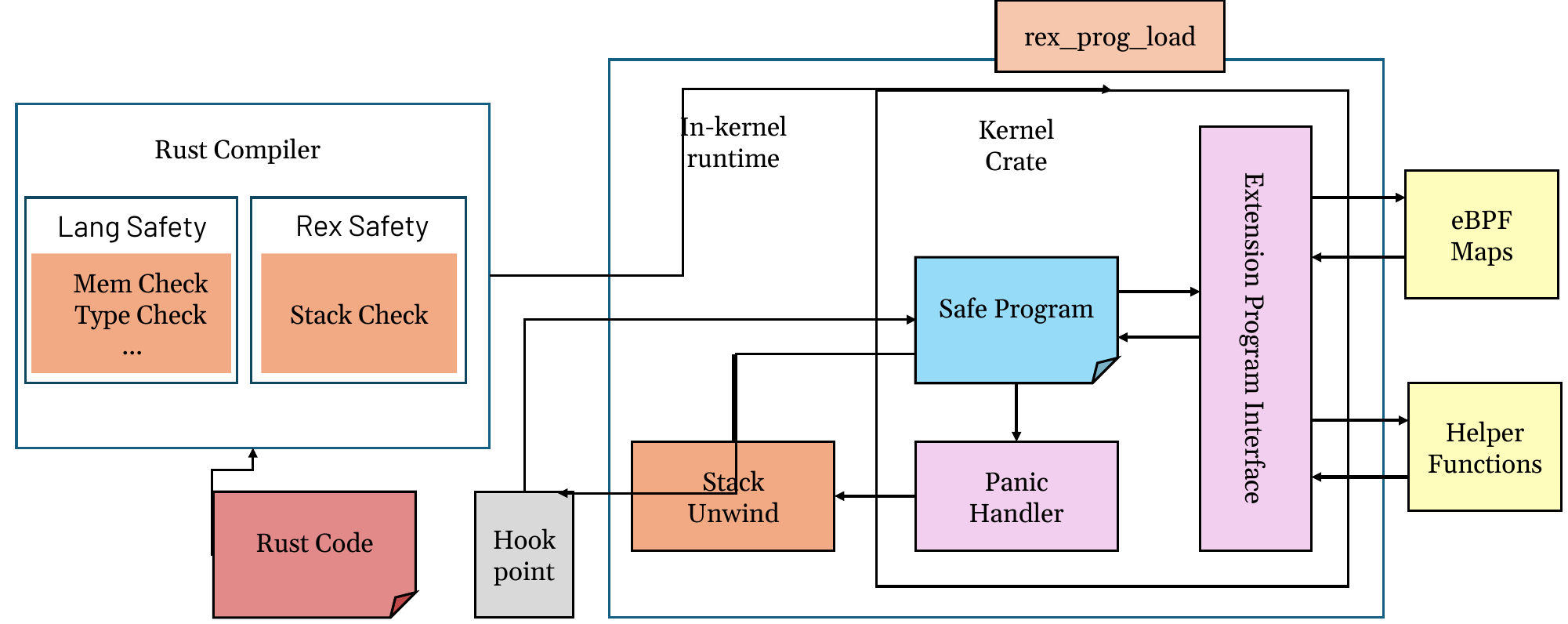

rex_prog_load

In-kernel
runtime
Kernel
Crate
Rust Compiler
eBPF Maps

Rex Safety
Lang Safety
   Mem Check
   Type Check
…
Stack Check
Safe Program
Extension Program Interface
Helper Functions
Stack
Unwind
Panic
Handler
Rust Code
Hook
point